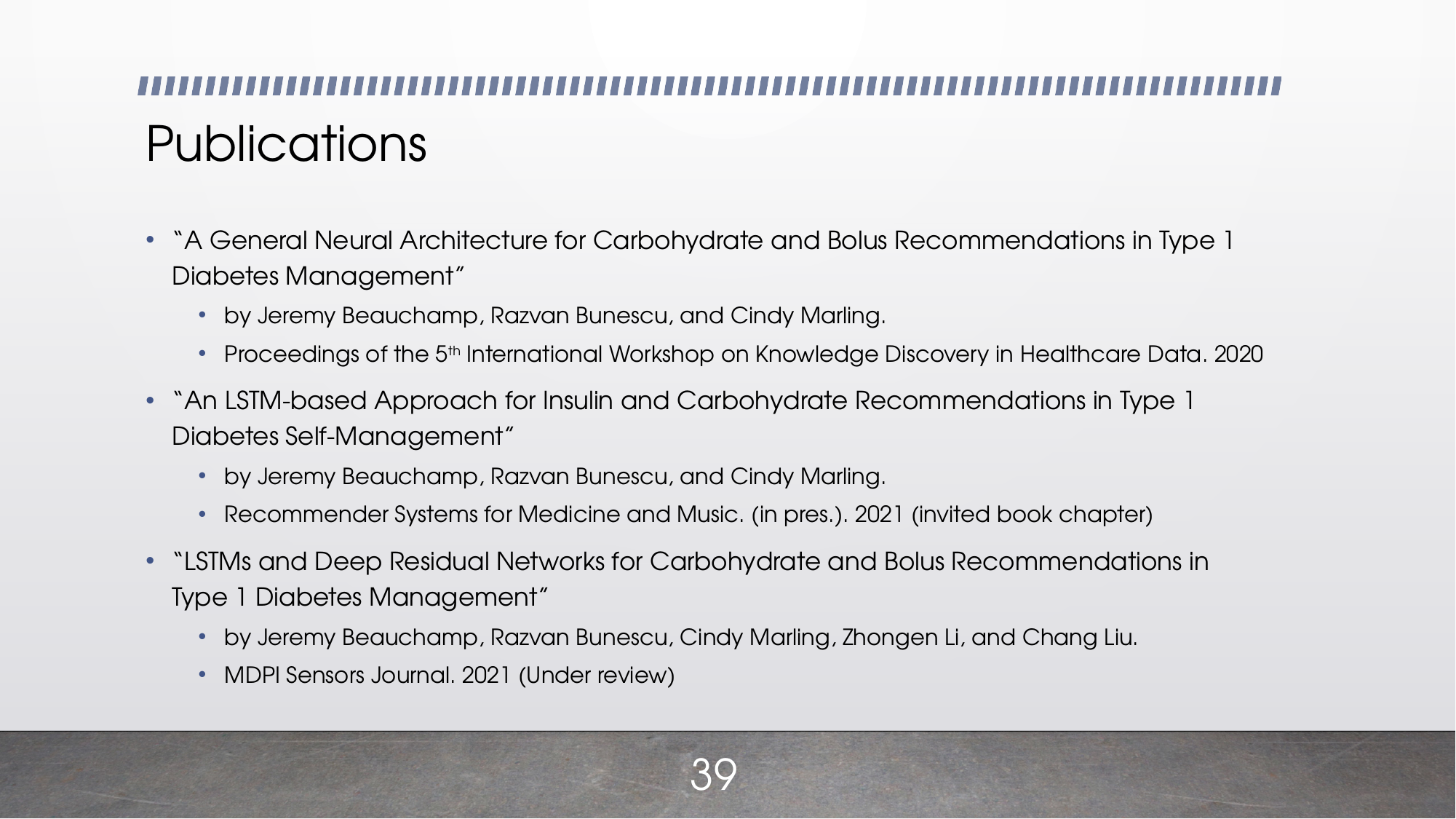

# Publications
“A General Neural Architecture for Carbohydrate and Bolus Recommendations in Type 1 Diabetes Management”
by Jeremy Beauchamp, Razvan Bunescu, and Cindy Marling.
Proceedings of the 5th International Workshop on Knowledge Discovery in Healthcare Data. 2020
“An LSTM-based Approach for Insulin and Carbohydrate Recommendations in Type 1 Diabetes Self-Management”
by Jeremy Beauchamp, Razvan Bunescu, and Cindy Marling.
Recommender Systems for Medicine and Music. (in pres.). 2021 (invited book chapter)
“LSTMs and Deep Residual Networks for Carbohydrate and Bolus Recommendations in Type 1 Diabetes Management”
by Jeremy Beauchamp, Razvan Bunescu, Cindy Marling, Zhongen Li, and Chang Liu.
MDPI Sensors Journal. 2021 (Under review)

39